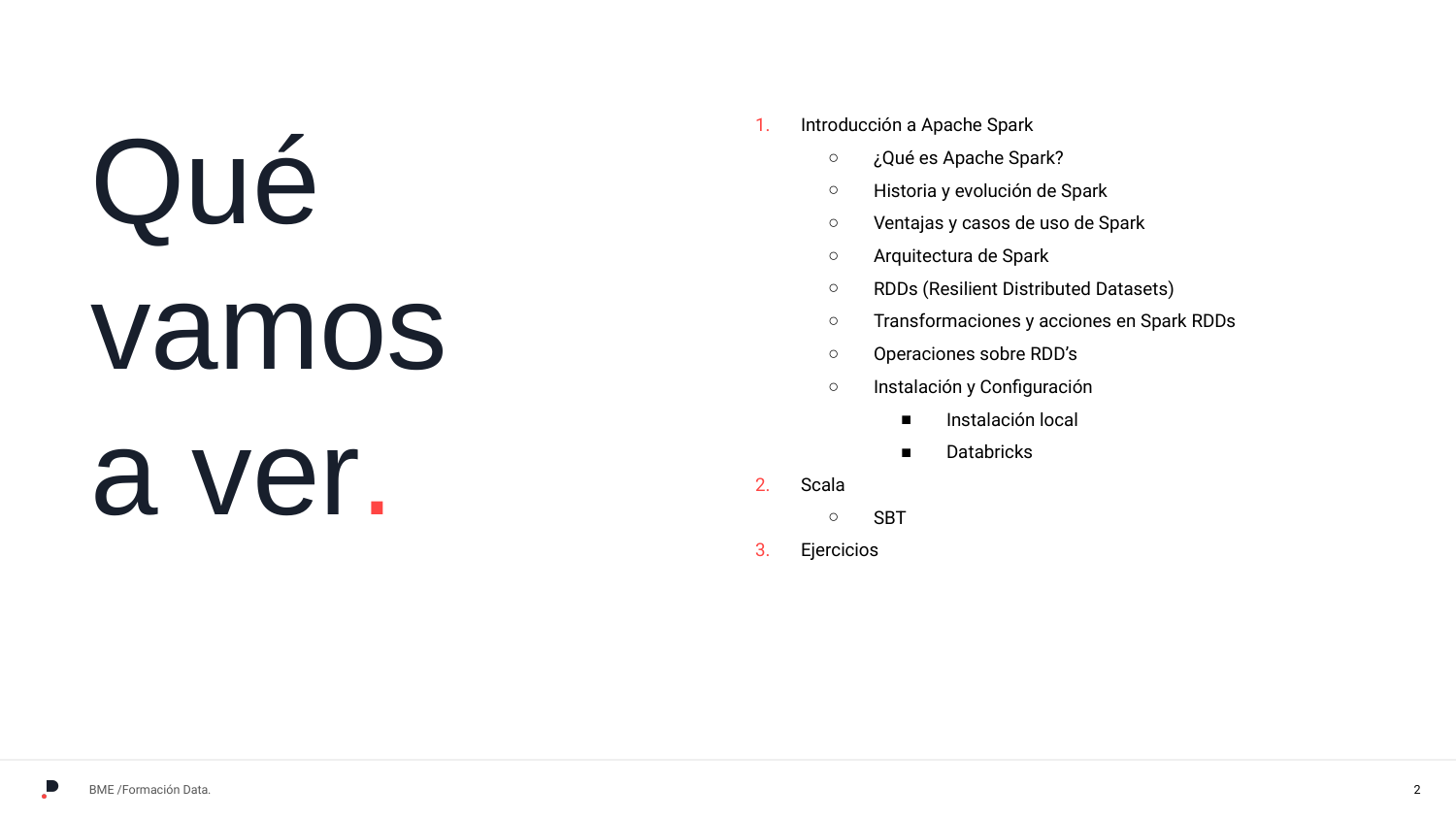

# Qué vamos a ver.
Introducción a Apache Spark
¿Qué es Apache Spark?
Historia y evolución de Spark
Ventajas y casos de uso de Spark
Arquitectura de Spark
RDDs (Resilient Distributed Datasets)
Transformaciones y acciones en Spark RDDs
Operaciones sobre RDD’s
Instalación y Configuración
Instalación local
Databricks
Scala
SBT
Ejercicios